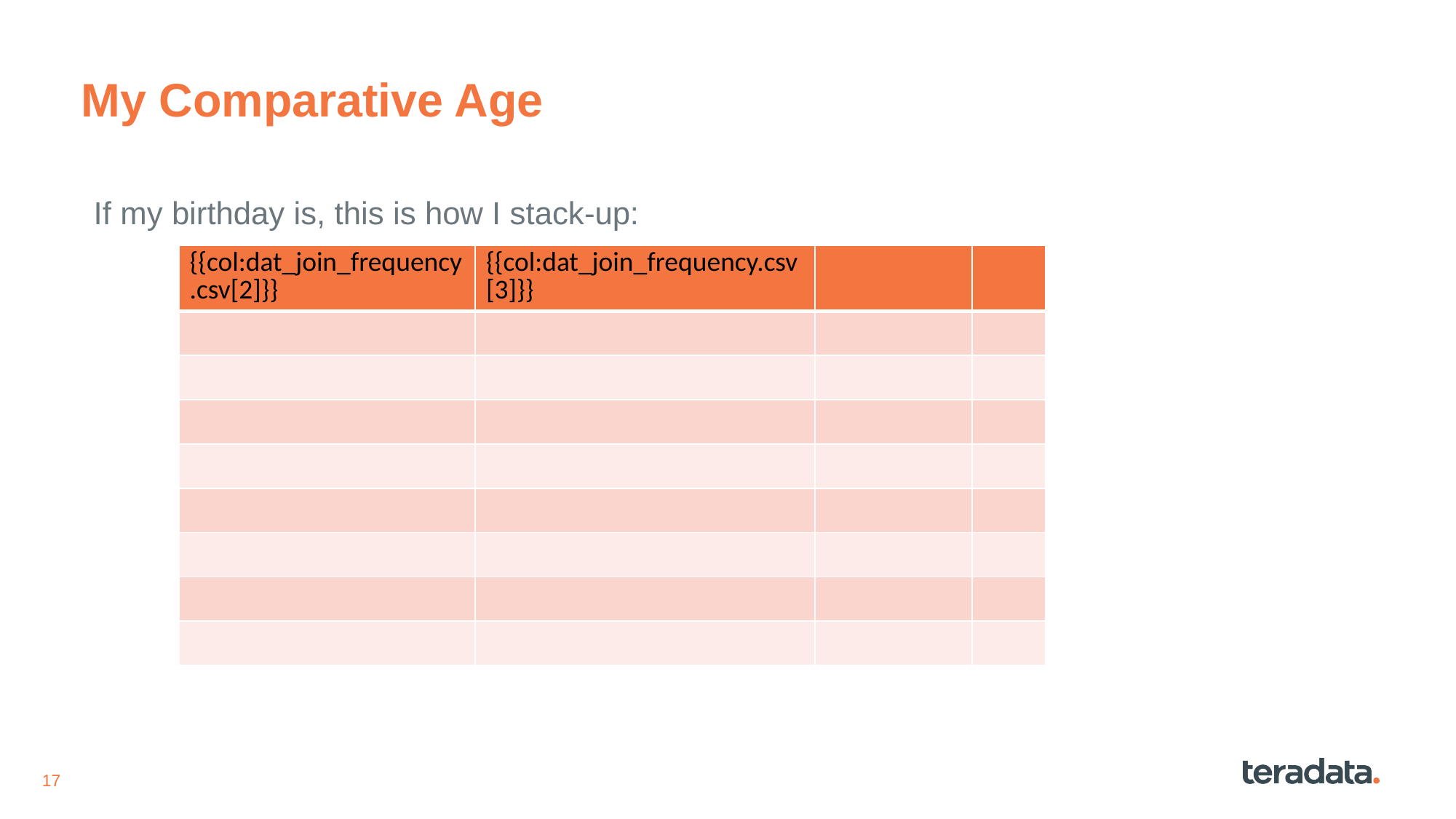

# My Comparative Age
If my birthday is, this is how I stack-up:
| {{col:dat\_join\_frequency.csv[2]}} | {{col:dat\_join\_frequency.csv[3]}} |  |  |
| --- | --- | --- | --- |
|  |  |  |  |
|  |  |  |  |
|  |  |  |  |
|  |  |  |  |
|  |  |  |  |
|  |  |  |  |
|  |  |  |  |
|  |  |  |  |